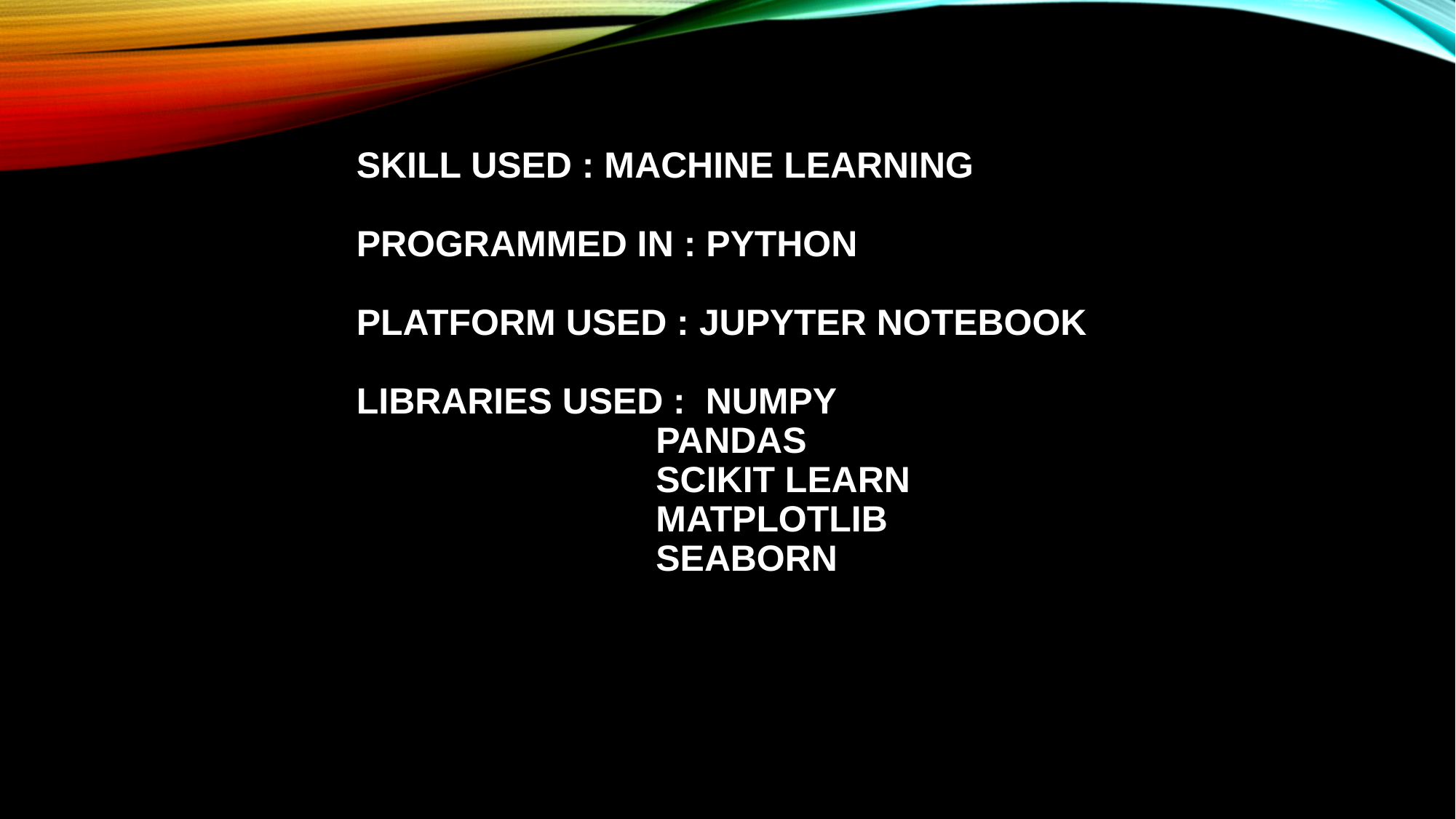

# SKILL USED : MACHINE LEARNING PROGRAMMED IN : PYTHON PLATFORM USED : JUPYTER NOTEBOOK LIBRARIES USED :  NUMPY PANDAS SCIKIT LEARN MATPLOTLIB SEABORN